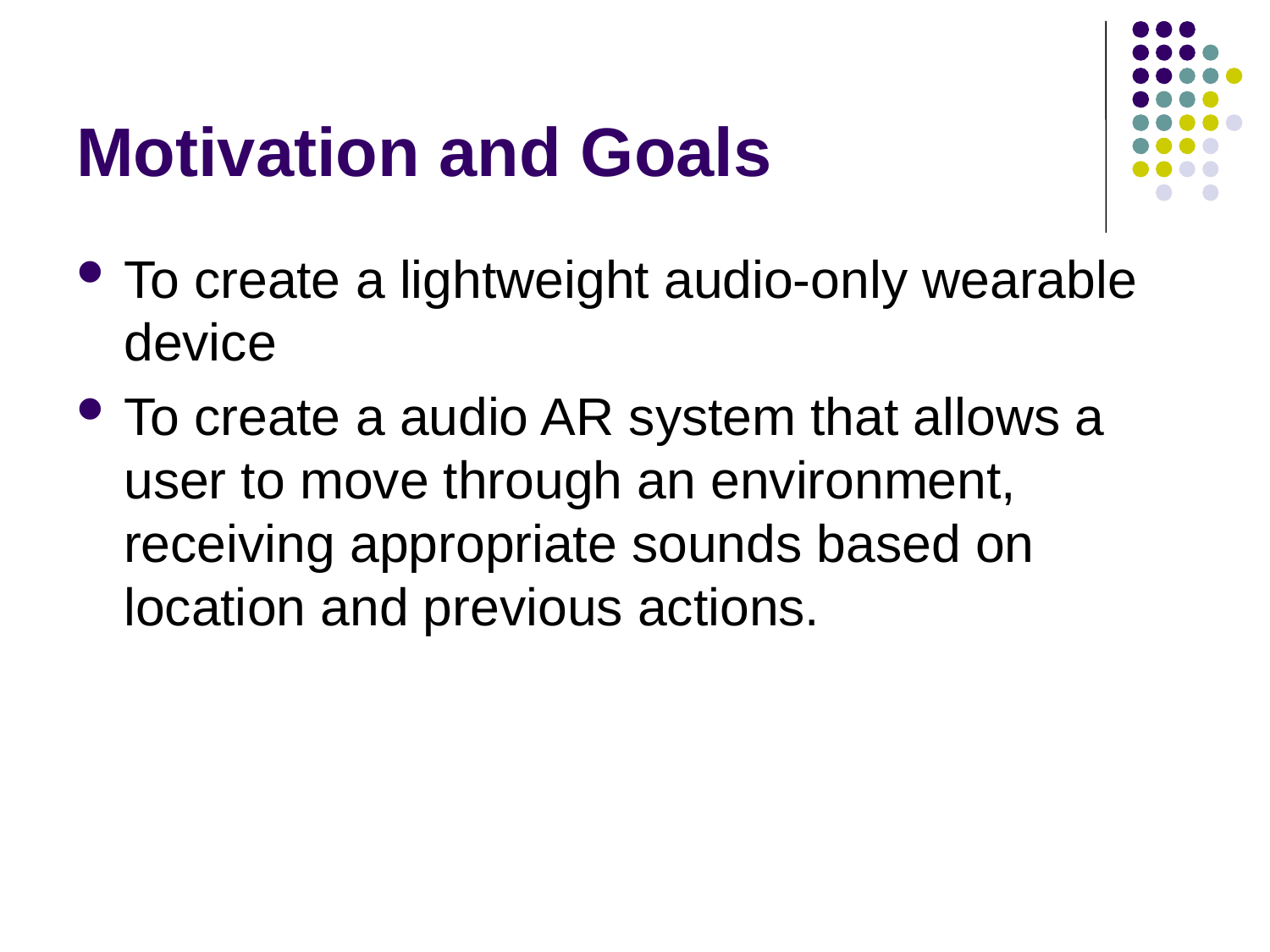

# Motivation and Goals
To create a lightweight audio-only wearable device
To create a audio AR system that allows a user to move through an environment, receiving appropriate sounds based on location and previous actions.